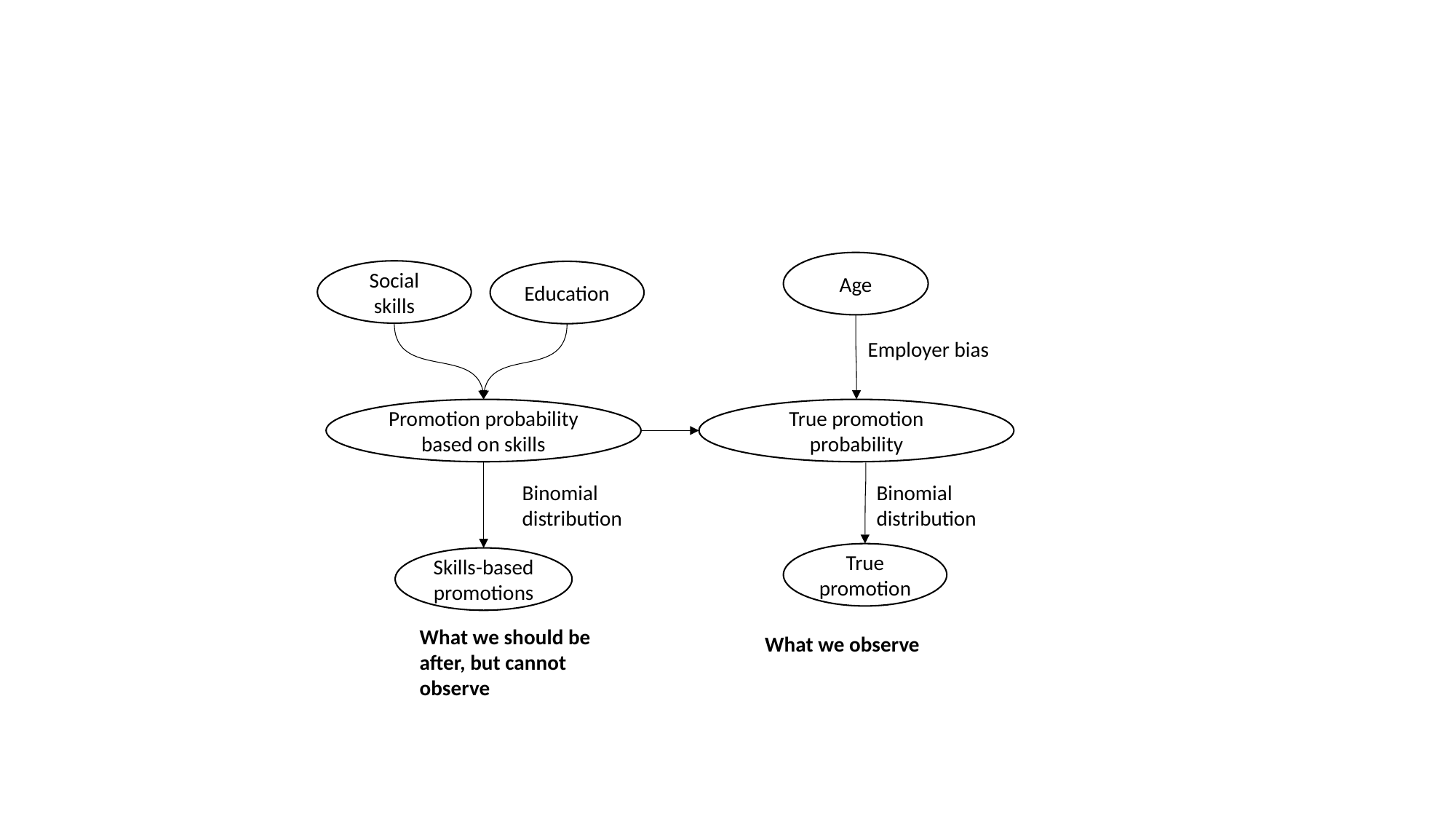

Age
Social skills
Education
Employer bias
Promotion probability based on skills
True promotion probability
Binomial distribution
Binomial distribution
True promotion
Skills-based promotions
What we should be after, but cannot observe
What we observe